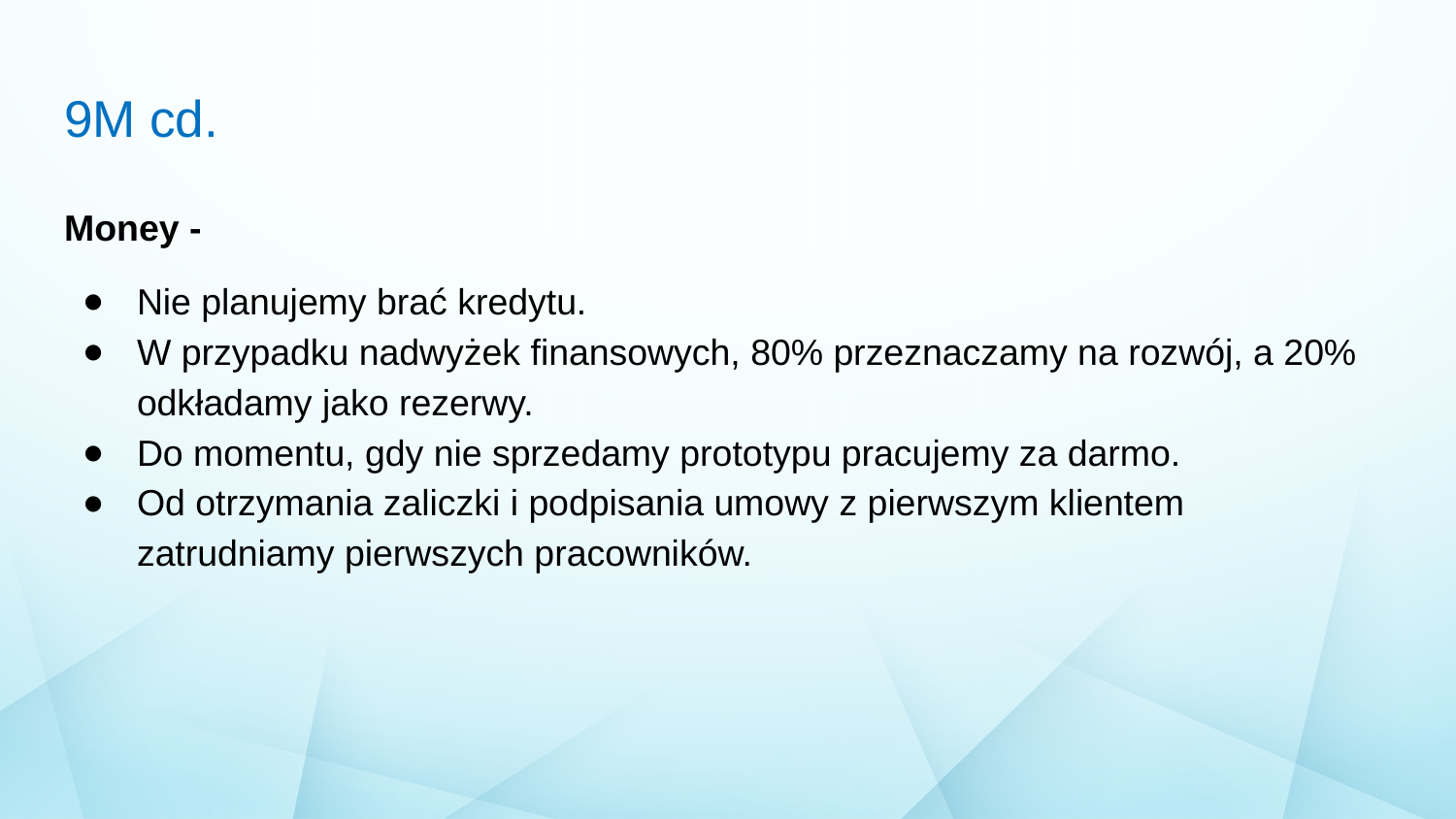

# 9M cd.
Money -
Nie planujemy brać kredytu.
W przypadku nadwyżek finansowych, 80% przeznaczamy na rozwój, a 20% odkładamy jako rezerwy.
Do momentu, gdy nie sprzedamy prototypu pracujemy za darmo.
Od otrzymania zaliczki i podpisania umowy z pierwszym klientem zatrudniamy pierwszych pracowników.